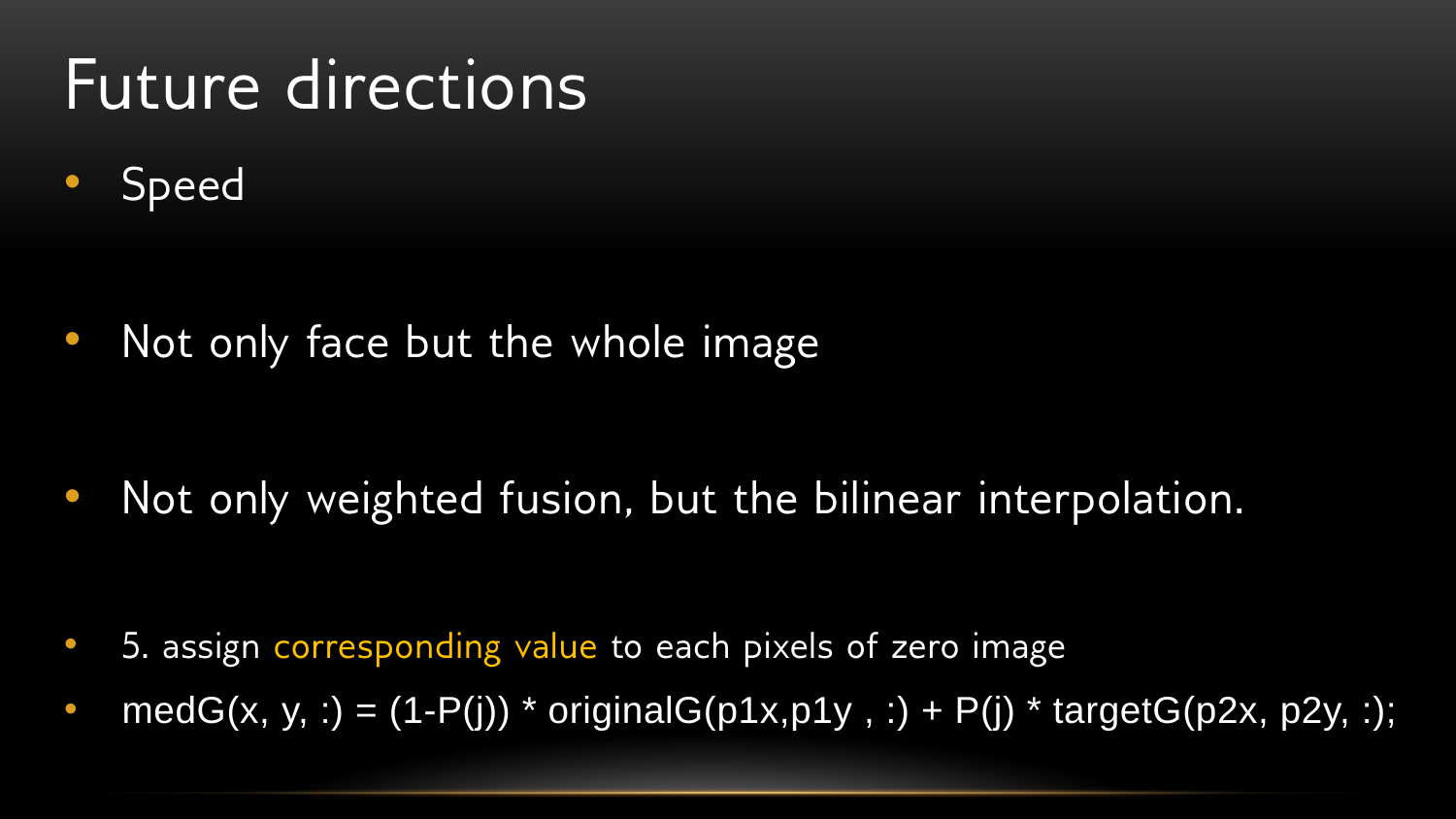

# Future directions
Speed

Not only face but the whole image

Not only weighted fusion, but the bilinear interpolation.

5. assign corresponding value to each pixels of zero image
medG(x, y, :) = (1-P(j)) * originalG(p1x,p1y , :) + P(j) * targetG(p2x, p2y, :);